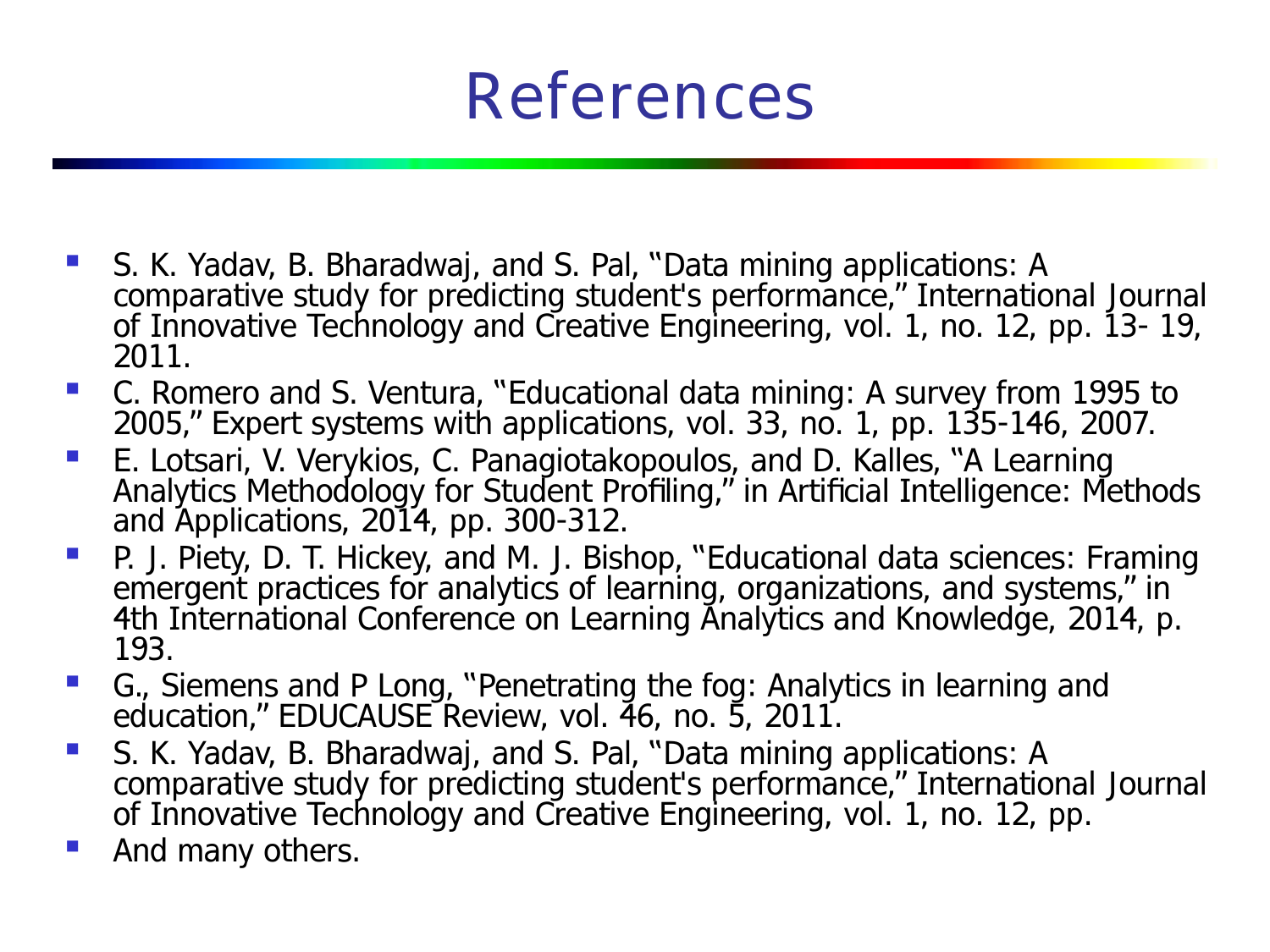

# References

S. K. Yadav, B. Bharadwaj, and S. Pal, “Data mining applications: A comparative study for predicting student's performance,” International Journal of Innovative Technology and Creative Engineering, vol. 1, no. 12, pp. 13- 19, 2011.
C. Romero and S. Ventura, “Educational data mining: A survey from 1995 to 2005,” Expert systems with applications, vol. 33, no. 1, pp. 135-146, 2007.
E. Lotsari, V. Verykios, C. Panagiotakopoulos, and D. Kalles, “A Learning Analytics Methodology for Student Profiling,” in Artificial Intelligence: Methods and Applications, 2014, pp. 300-312.
P. J. Piety, D. T. Hickey, and M. J. Bishop, “Educational data sciences: Framing emergent practices for analytics of learning, organizations, and systems,” in 4th International Conference on Learning Analytics and Knowledge, 2014, p. 193.
G., Siemens and P Long, “Penetrating the fog: Analytics in learning and education,” EDUCAUSE Review, vol. 46, no. 5, 2011.
S. K. Yadav, B. Bharadwaj, and S. Pal, “Data mining applications: A comparative study for predicting student's performance,” International Journal of Innovative Technology and Creative Engineering, vol. 1, no. 12, pp.
And many others.